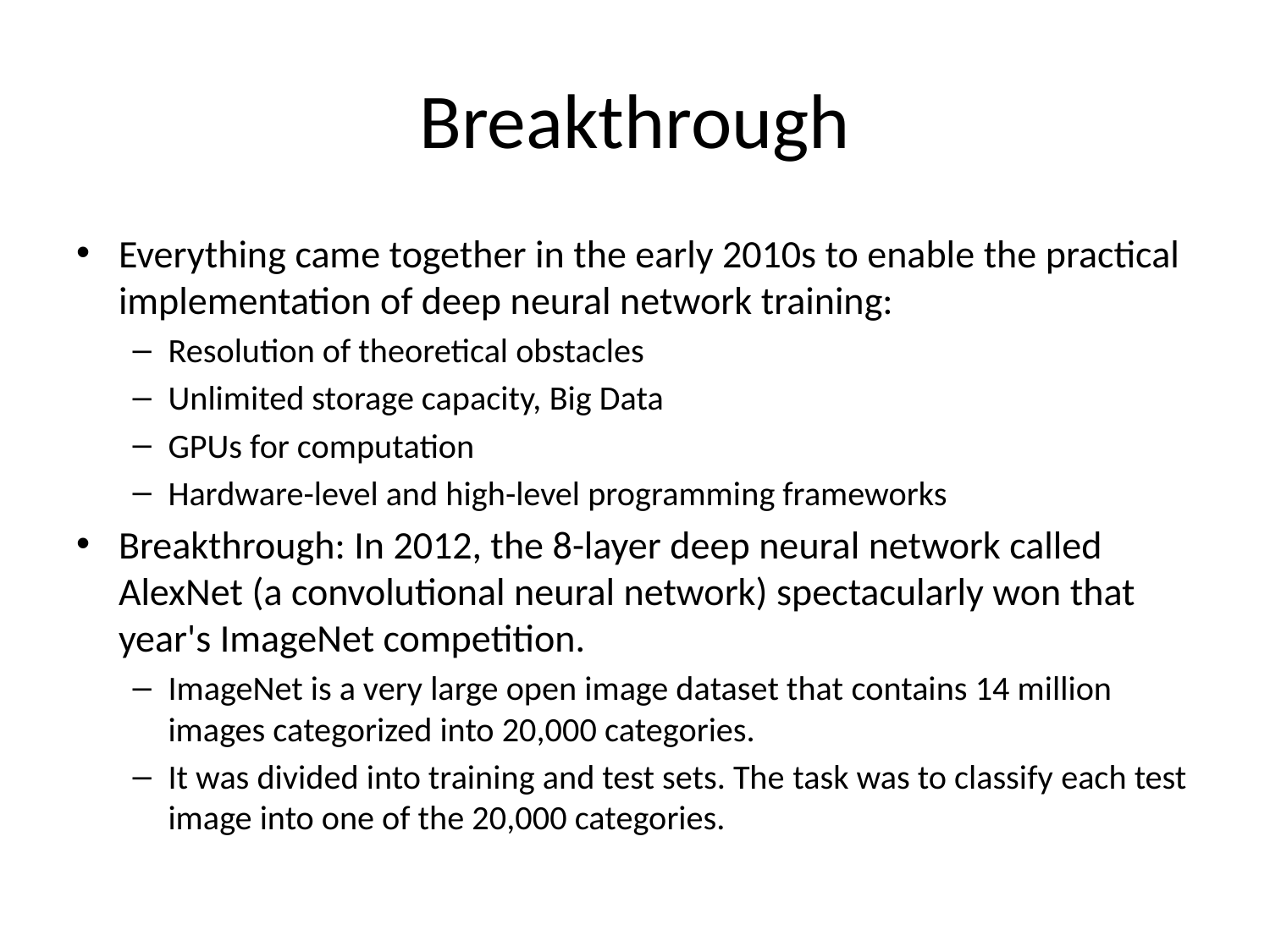

# Breakthrough
Everything came together in the early 2010s to enable the practical implementation of deep neural network training:
Resolution of theoretical obstacles
Unlimited storage capacity, Big Data
GPUs for computation
Hardware-level and high-level programming frameworks
Breakthrough: In 2012, the 8-layer deep neural network called AlexNet (a convolutional neural network) spectacularly won that year's ImageNet competition.
ImageNet is a very large open image dataset that contains 14 million images categorized into 20,000 categories.
It was divided into training and test sets. The task was to classify each test image into one of the 20,000 categories.